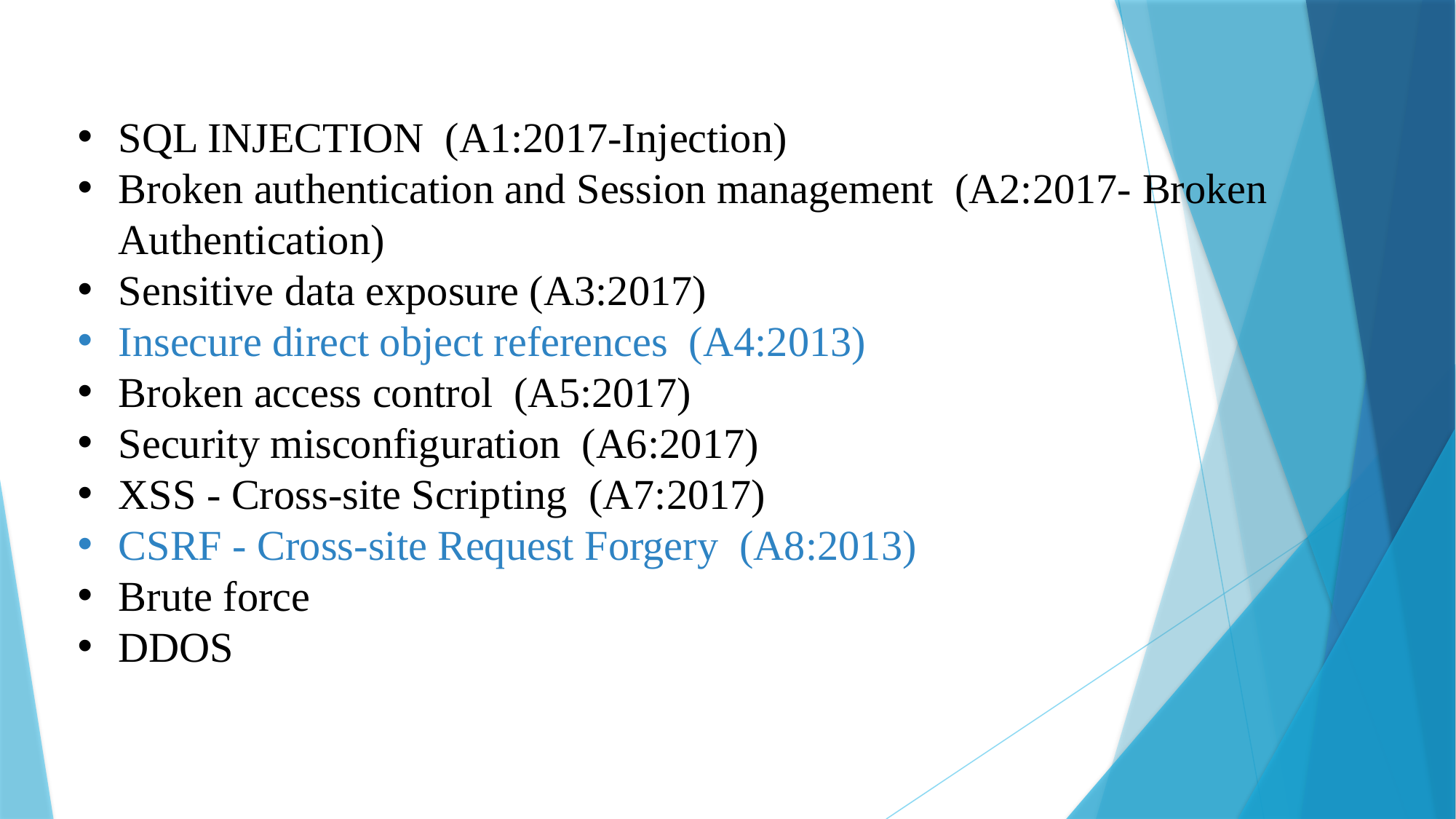

SQL INJECTION  (A1:2017-Injection)
Broken authentication and Session management  (A2:2017- Broken Authentication)
Sensitive data exposure (A3:2017)
Insecure direct object references  (A4:2013)
Broken access control  (A5:2017)
Security misconfiguration  (A6:2017)
XSS - Cross-site Scripting  (A7:2017)
CSRF - Cross-site Request Forgery  (A8:2013)
Brute force
DDOS